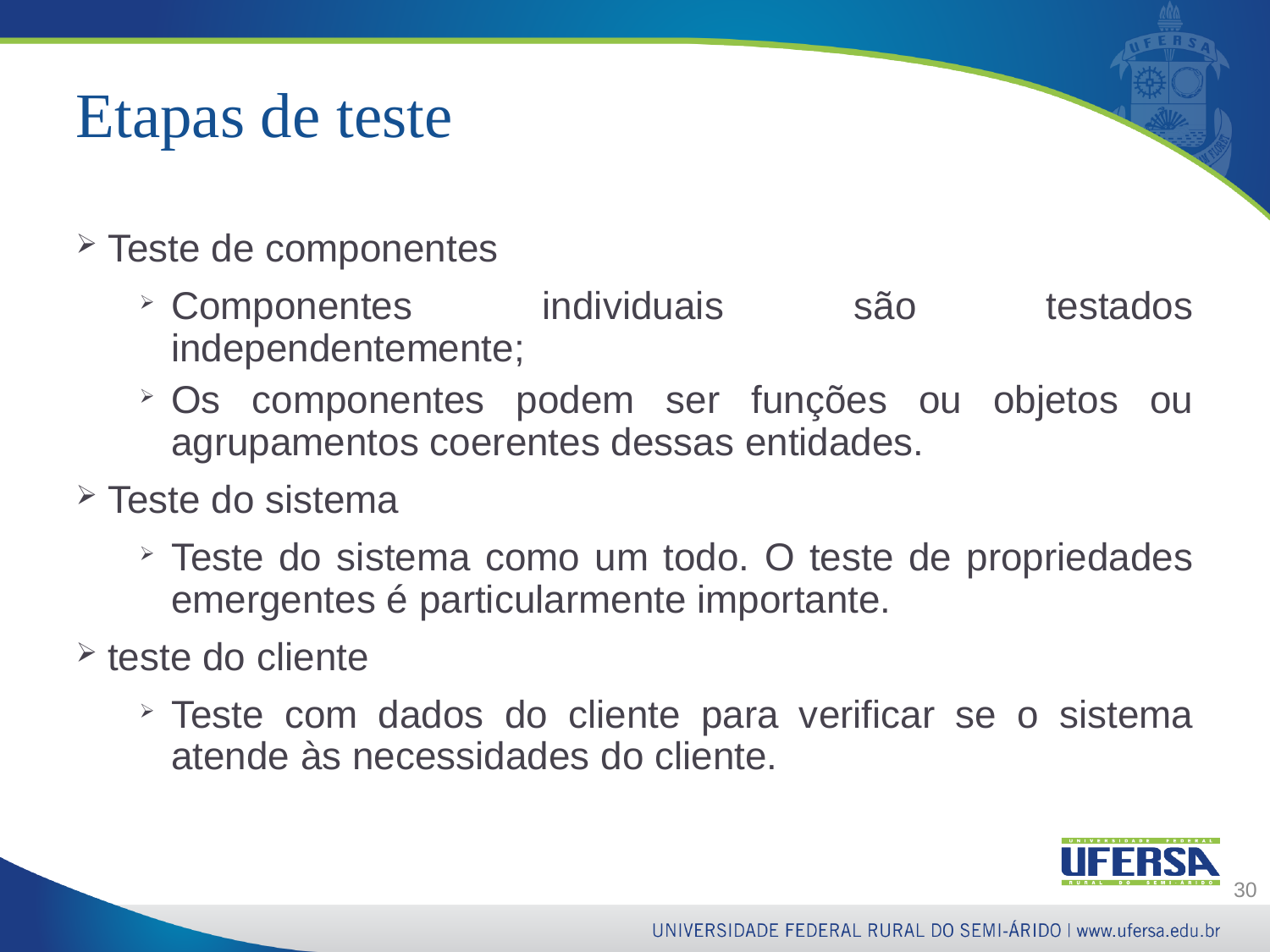

# Etapas de teste
Teste de componentes
Componentes individuais são testados independentemente;
Os componentes podem ser funções ou objetos ou agrupamentos coerentes dessas entidades.
Teste do sistema
Teste do sistema como um todo. O teste de propriedades emergentes é particularmente importante.
teste do cliente
Teste com dados do cliente para verificar se o sistema atende às necessidades do cliente.
30